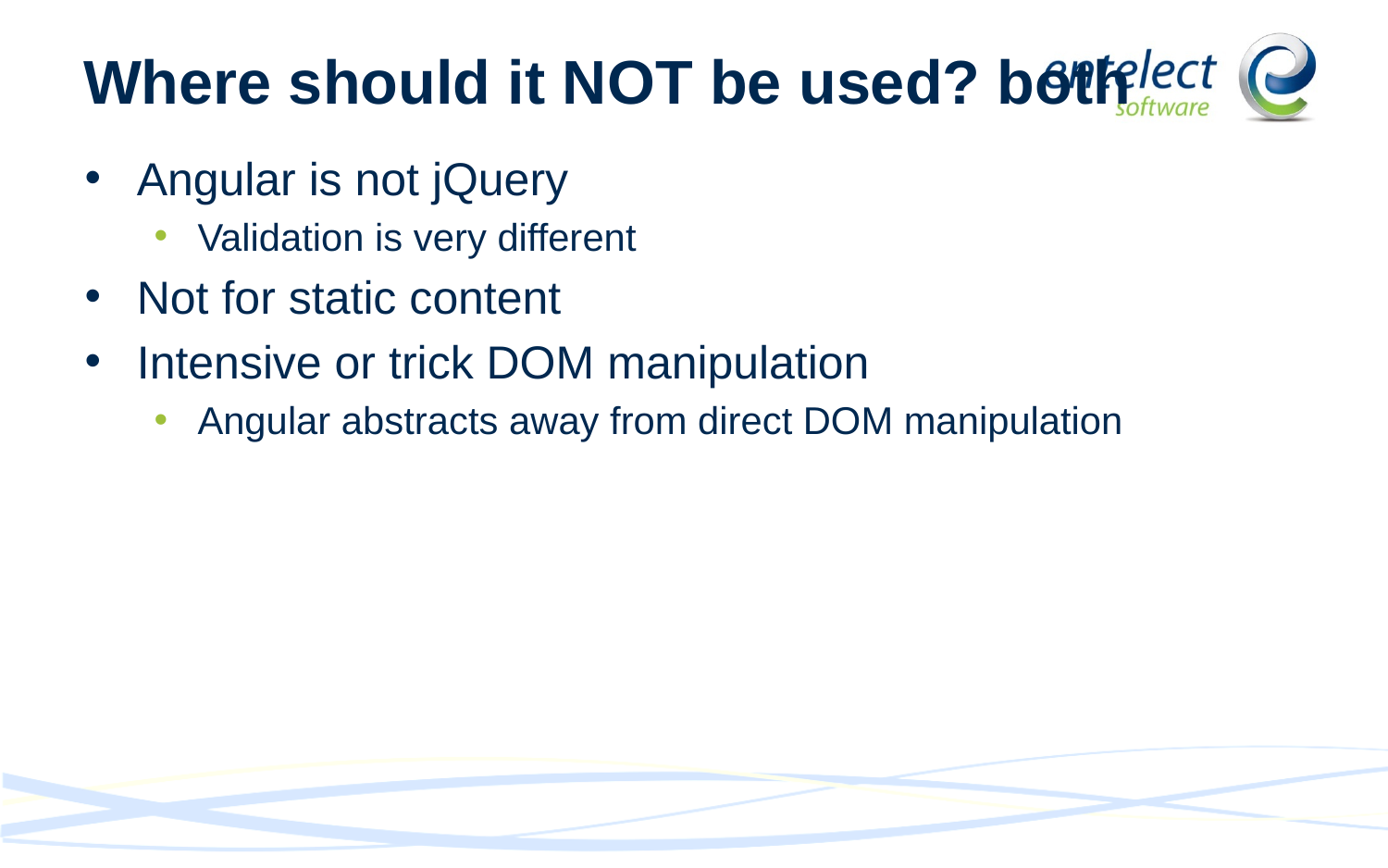

# Where should it NOT be used? both
Angular is not jQuery
Validation is very different
Not for static content
Intensive or trick DOM manipulation
Angular abstracts away from direct DOM manipulation